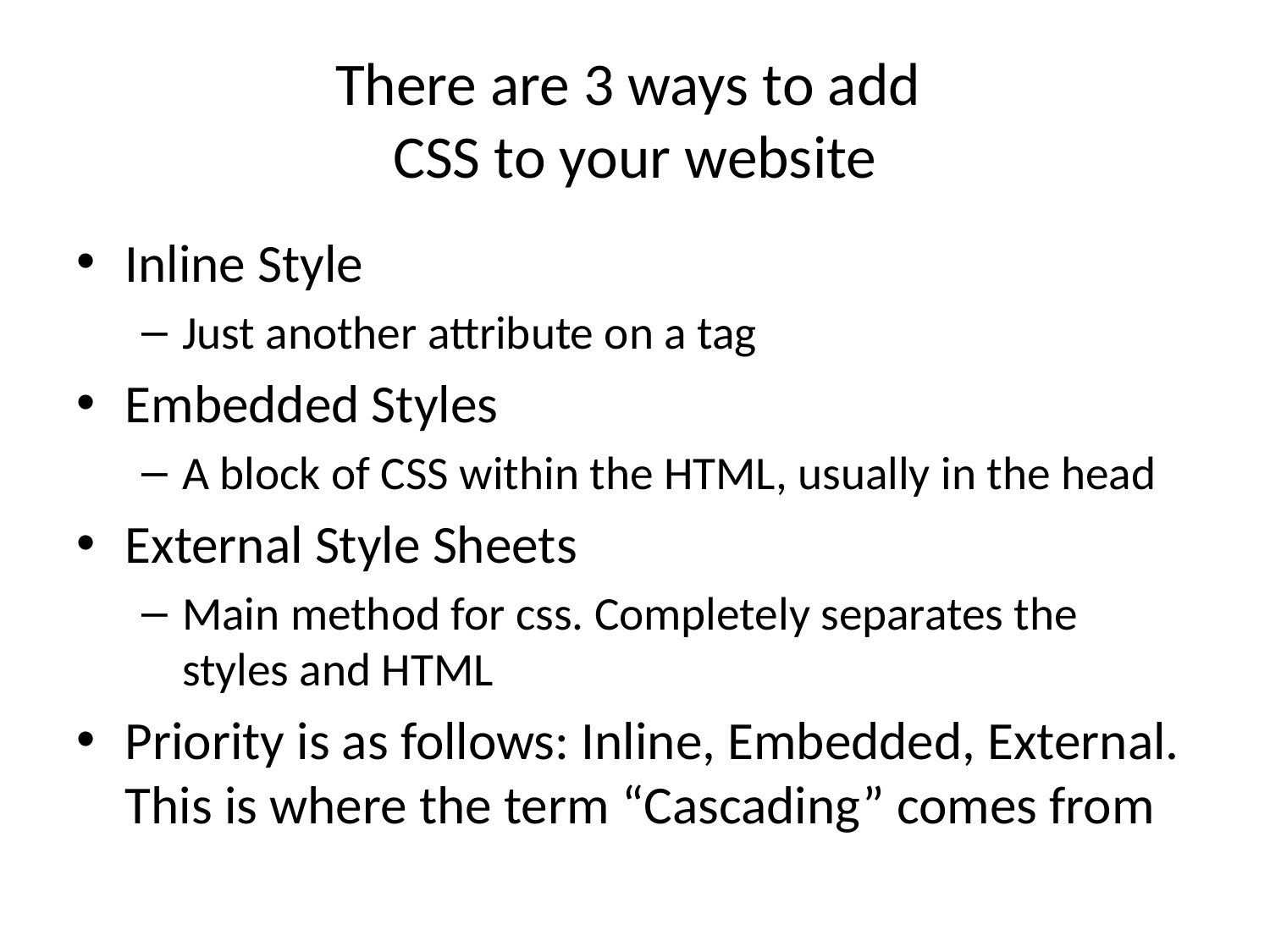

# There are 3 ways to add CSS to your website
Inline Style
Just another attribute on a tag
Embedded Styles
A block of CSS within the HTML, usually in the head
External Style Sheets
Main method for css. Completely separates the styles and HTML
Priority is as follows: Inline, Embedded, External. This is where the term “Cascading” comes from